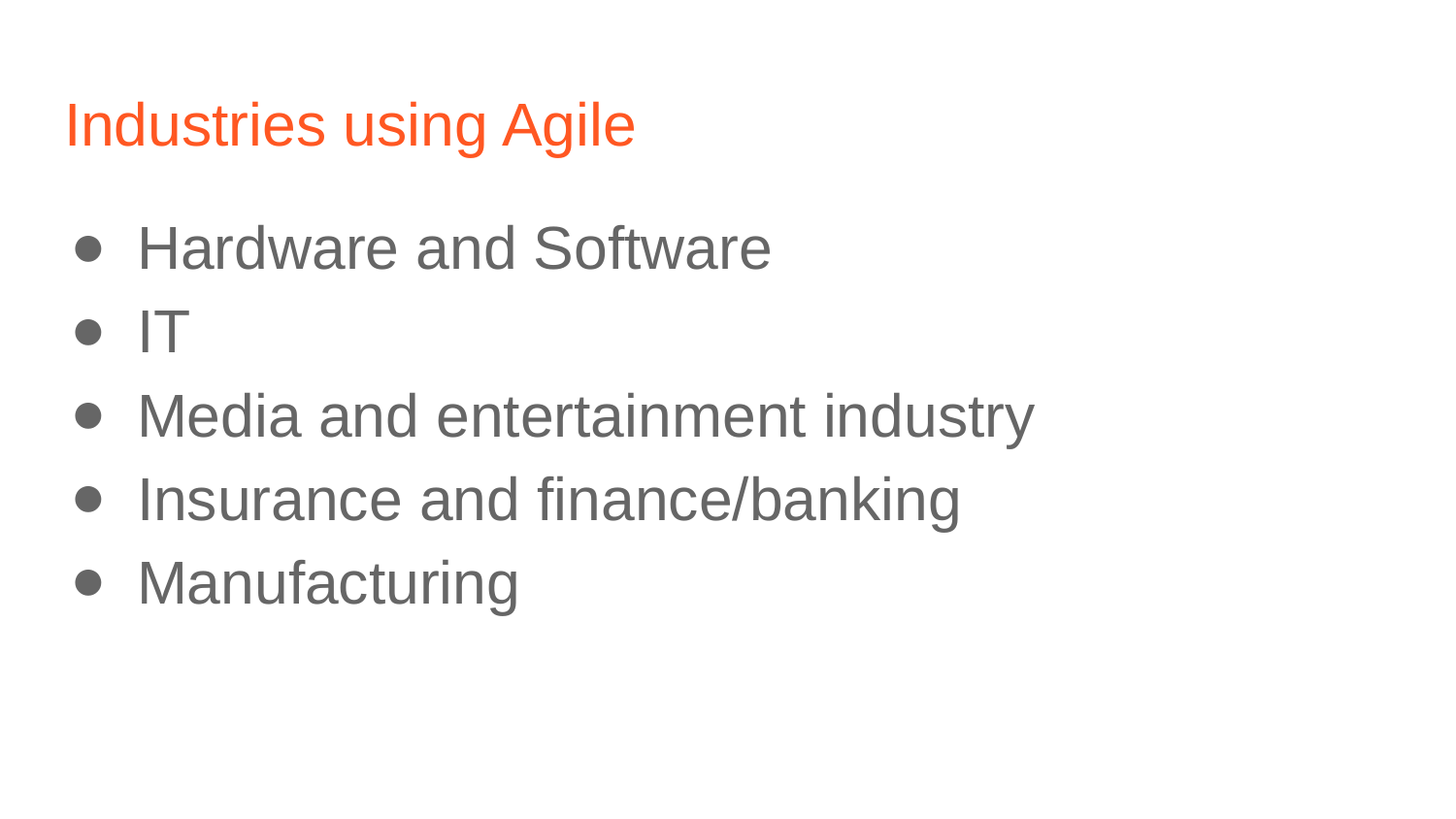

# Industries using Agile
Hardware and Software
IT
Media and entertainment industry
Insurance and finance/banking
Manufacturing